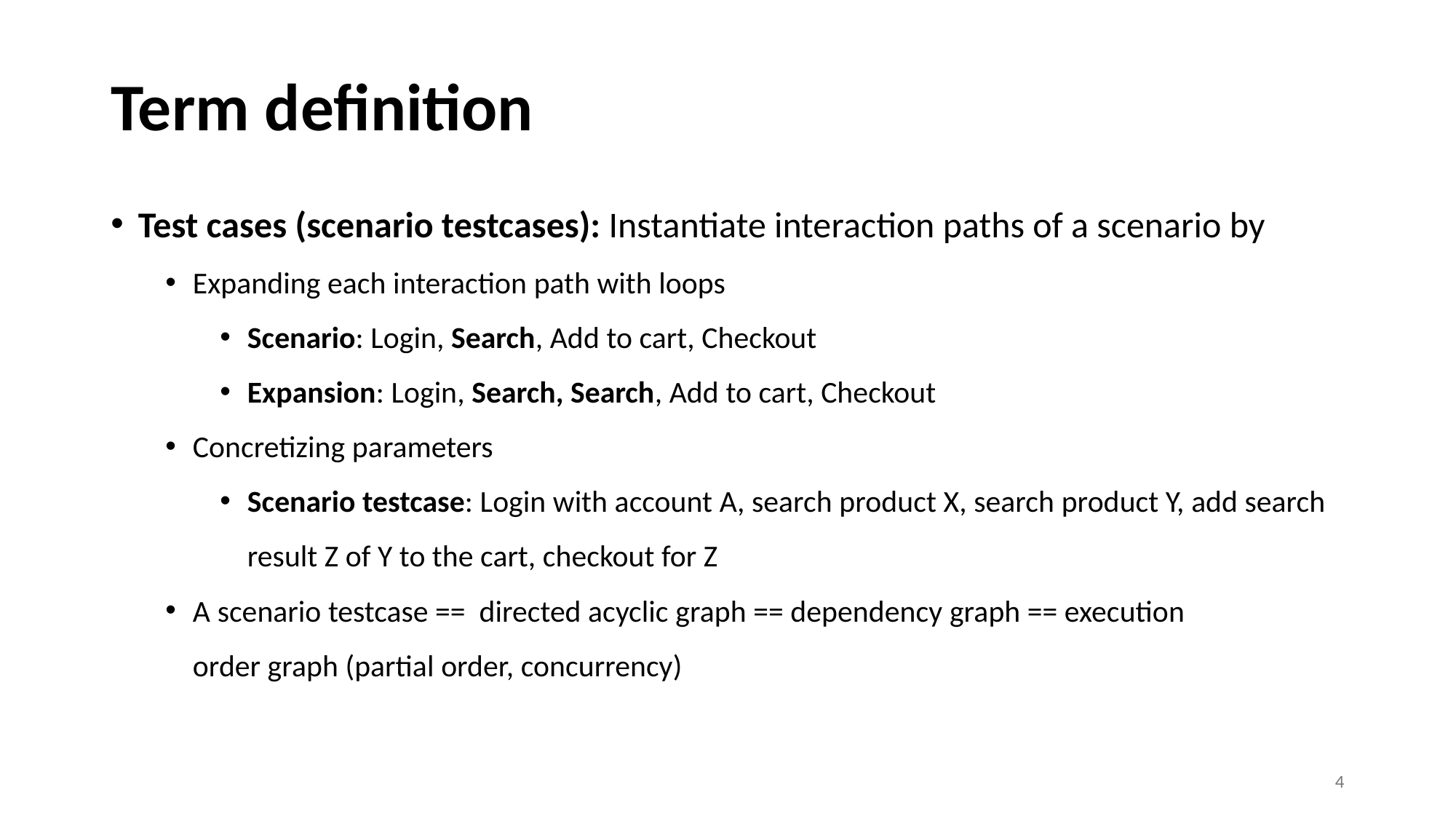

# Term definition
Test cases (scenario testcases): Instantiate interaction paths of a scenario by
Expanding each interaction path with loops
Scenario: Login, Search, Add to cart, Checkout
Expansion: Login, Search, Search, Add to cart, Checkout
Concretizing parameters
Scenario testcase: Login with account A, search product X, search product Y, add search result Z of Y to the cart, checkout for Z
A scenario testcase ==  directed acyclic graph == dependency graph == execution order graph (partial order, concurrency)
4